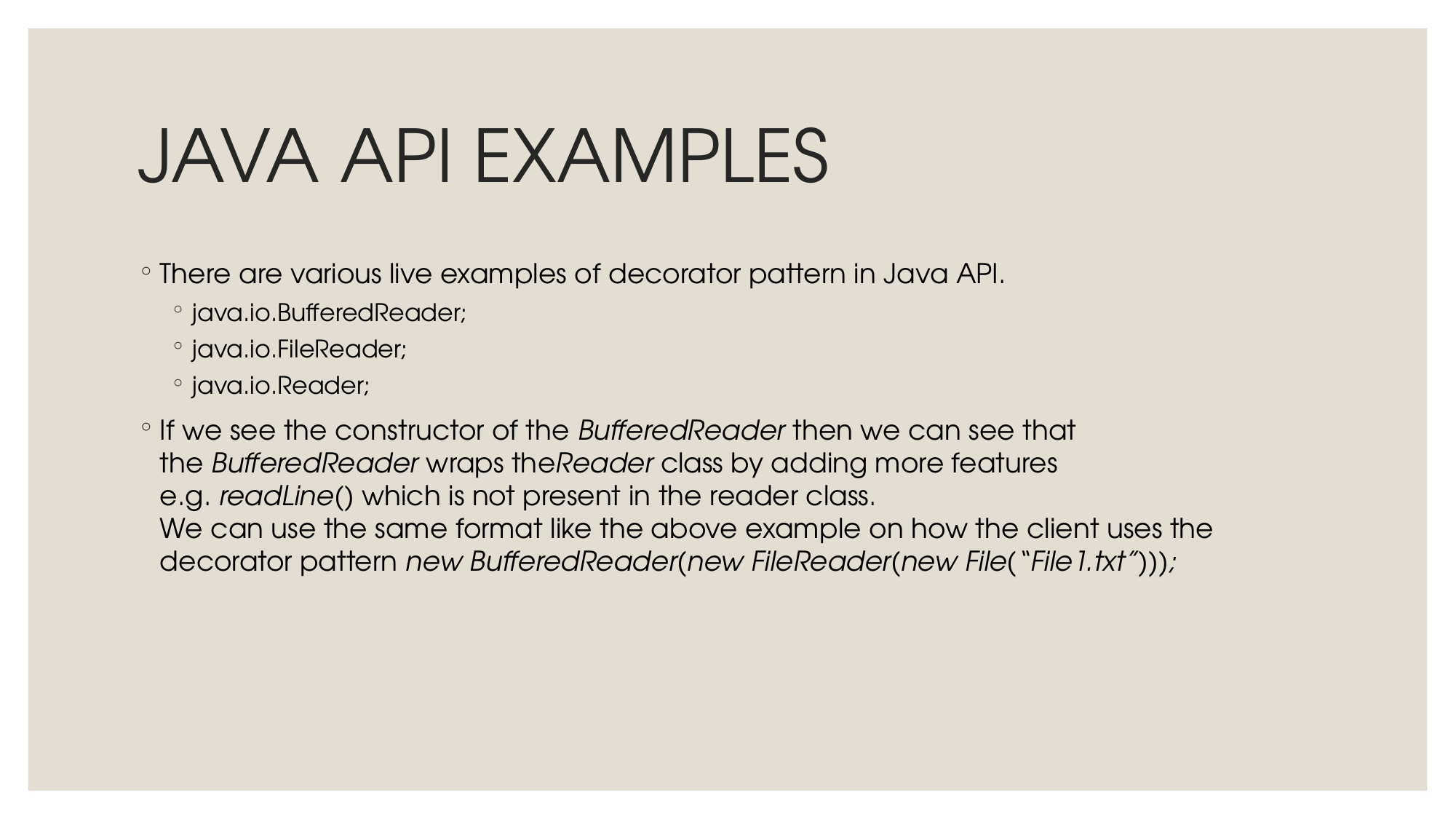

# JAVA API EXAMPLES
There are various live examples of decorator pattern in Java API.
java.io.BufferedReader;
java.io.FileReader;
java.io.Reader;
If we see the constructor of the BufferedReader then we can see that the BufferedReader wraps theReader class by adding more features e.g. readLine() which is not present in the reader class.
We can use the same format like the above example on how the client uses the decorator pattern new BufferedReader(new FileReader(new File(“File1.txt”)));